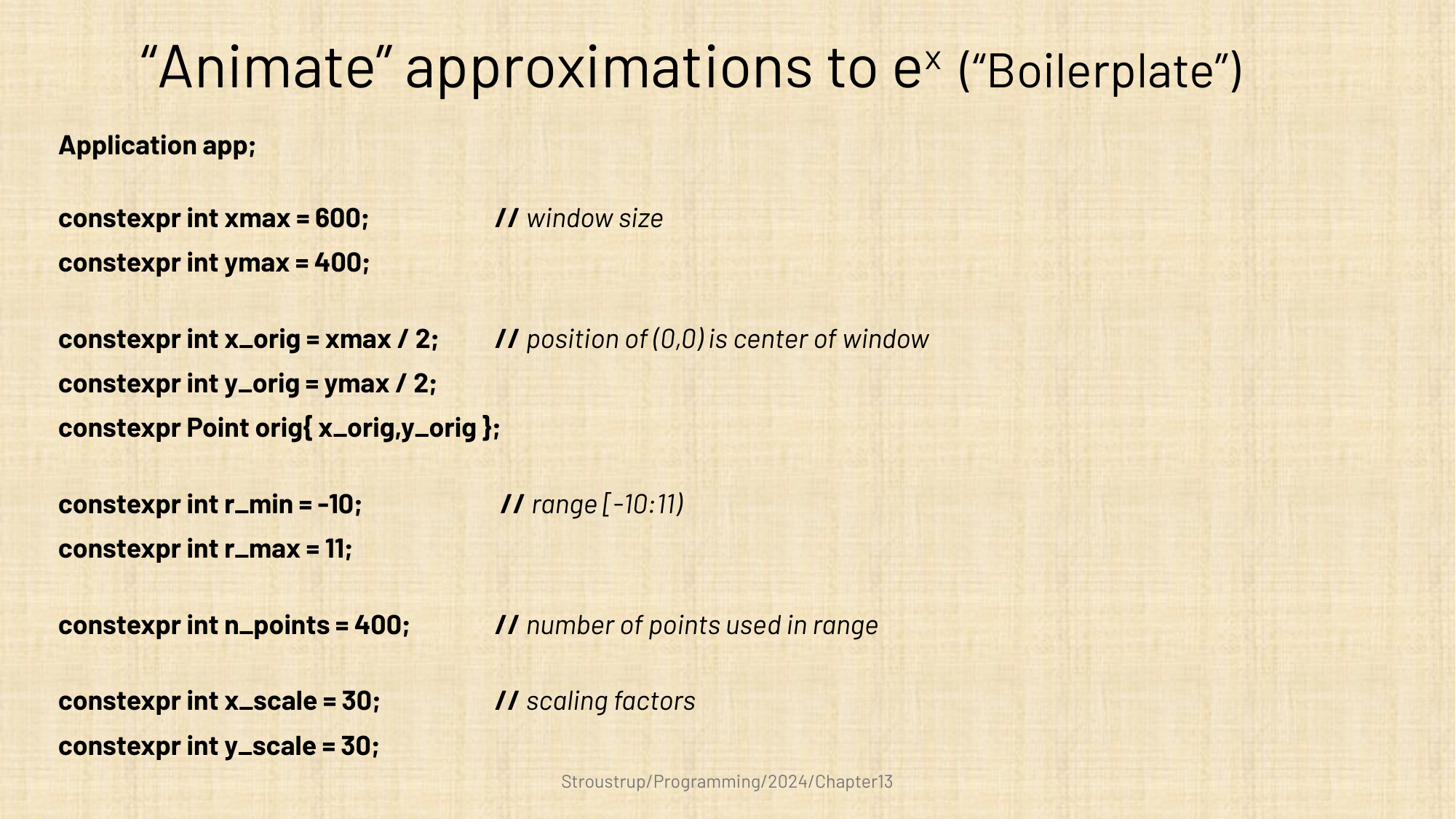

# “Animate” approximations to ex  (“Boilerplate”)
Application app;

constexpr int xmax = 600;           	// window size
constexpr int ymax = 400;

constexpr int x_orig = xmax / 2;      	// position of (0,0) is center of window
constexpr int y_orig = ymax / 2;
constexpr Point orig{ x_orig,y_orig };

constexpr int r_min = -10;        	 // range [-10:11)
constexpr int r_max = 11;

constexpr int n_points = 400;      	// number of points used in range

constexpr int x_scale = 30;        	// scaling factors
constexpr int y_scale = 30;
Stroustrup/Programming/2024/Chapter13